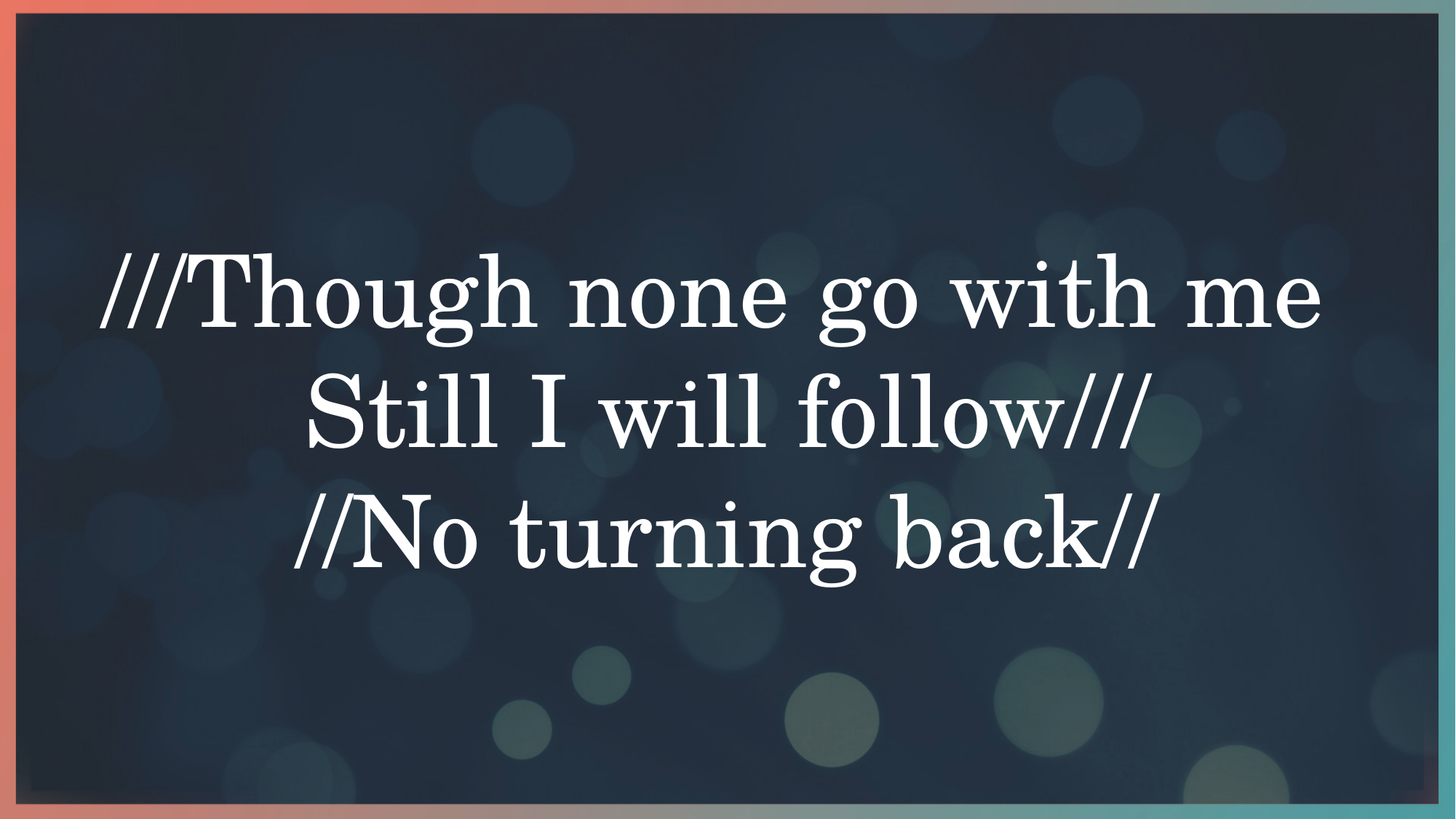

///Though none go with me
Still I will follow///
//No turning back//